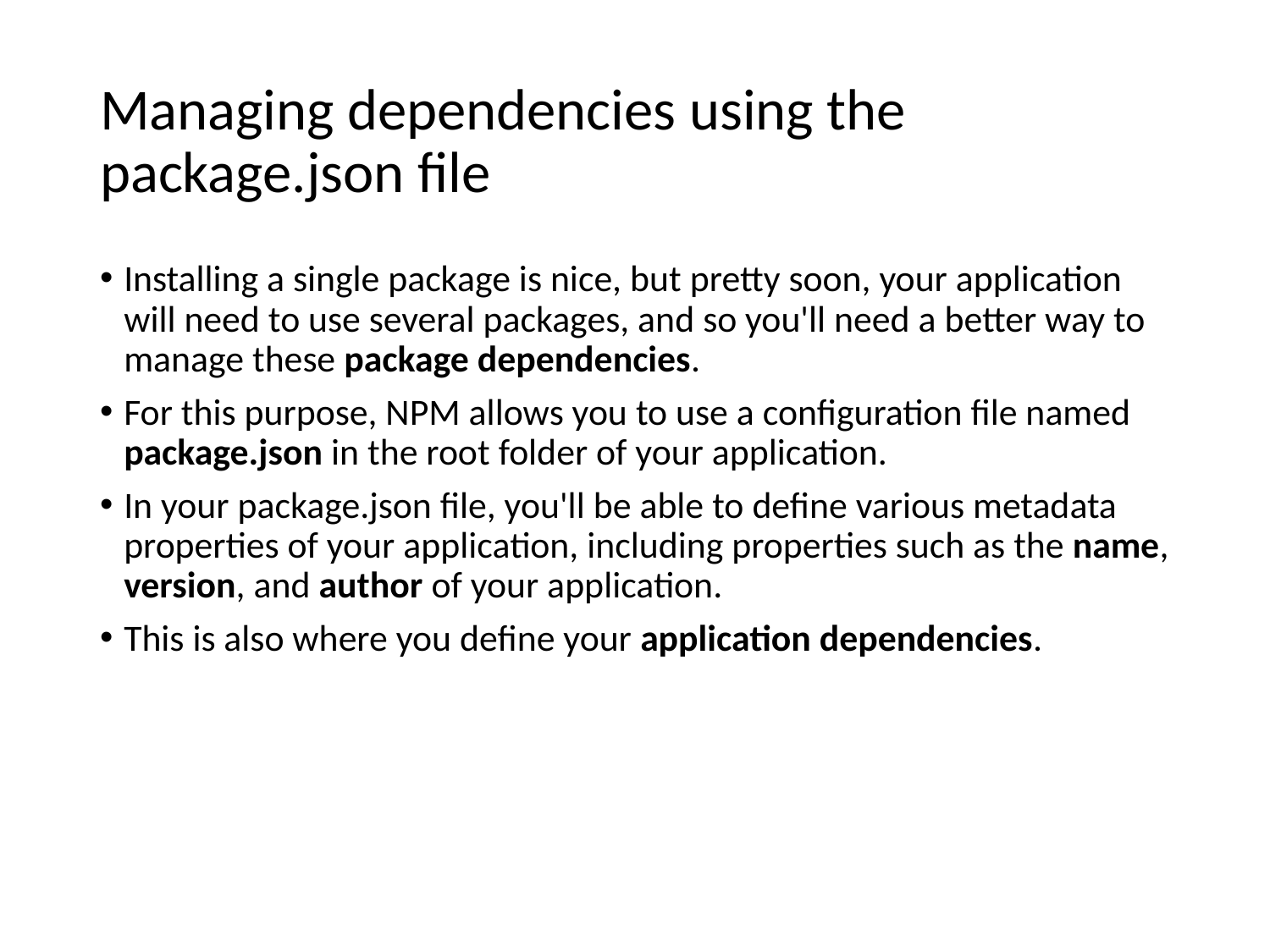

# Managing dependencies using the package.json file
Installing a single package is nice, but pretty soon, your application will need to use several packages, and so you'll need a better way to manage these package dependencies.
For this purpose, NPM allows you to use a configuration file named package.json in the root folder of your application.
In your package.json file, you'll be able to define various metadata properties of your application, including properties such as the name, version, and author of your application.
This is also where you define your application dependencies.